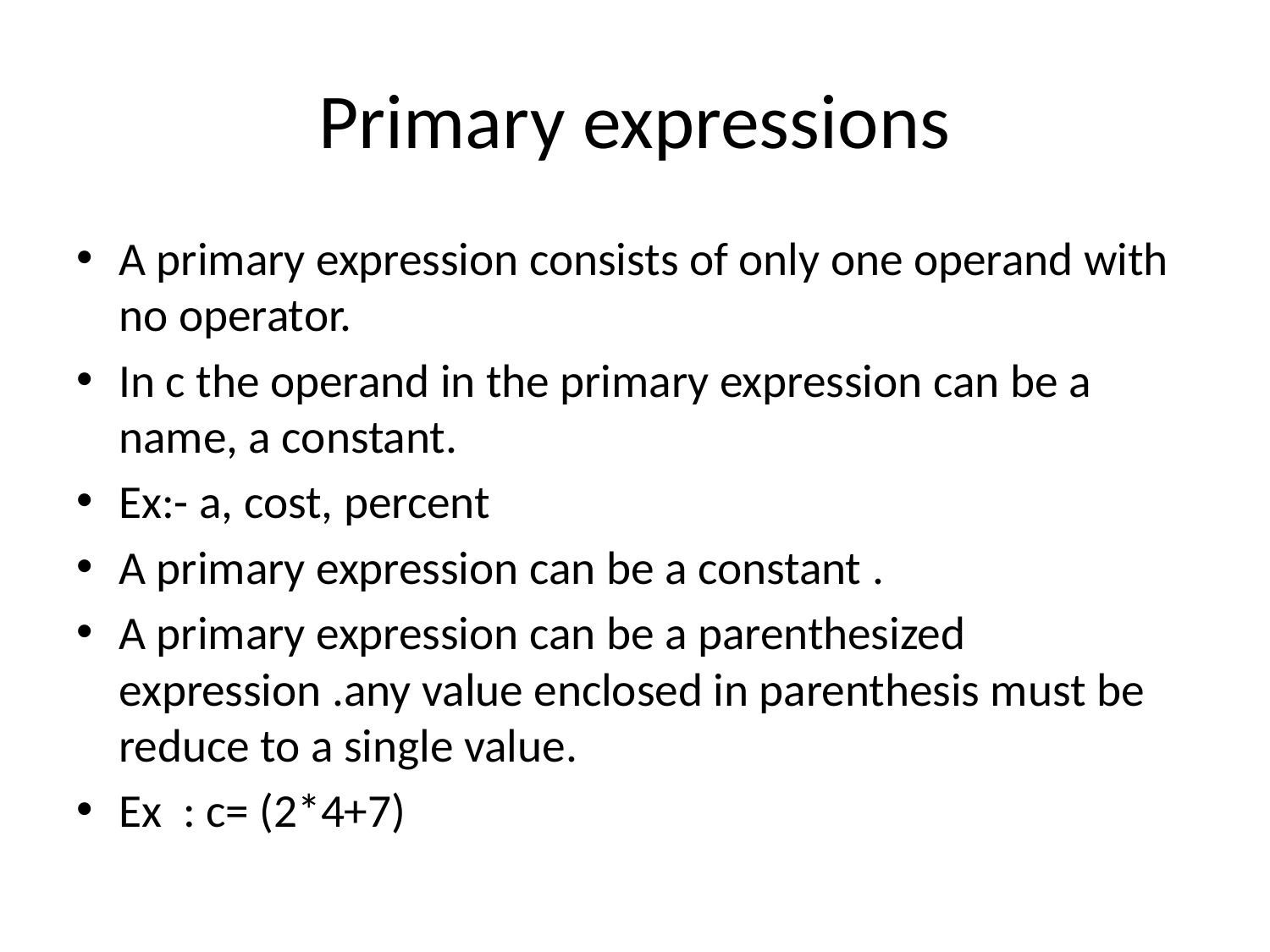

# Primary expressions
A primary expression consists of only one operand with no operator.
In c the operand in the primary expression can be a name, a constant.
Ex:- a, cost, percent
A primary expression can be a constant .
A primary expression can be a parenthesized expression .any value enclosed in parenthesis must be  reduce to a single value.
Ex  : c= (2*4+7)